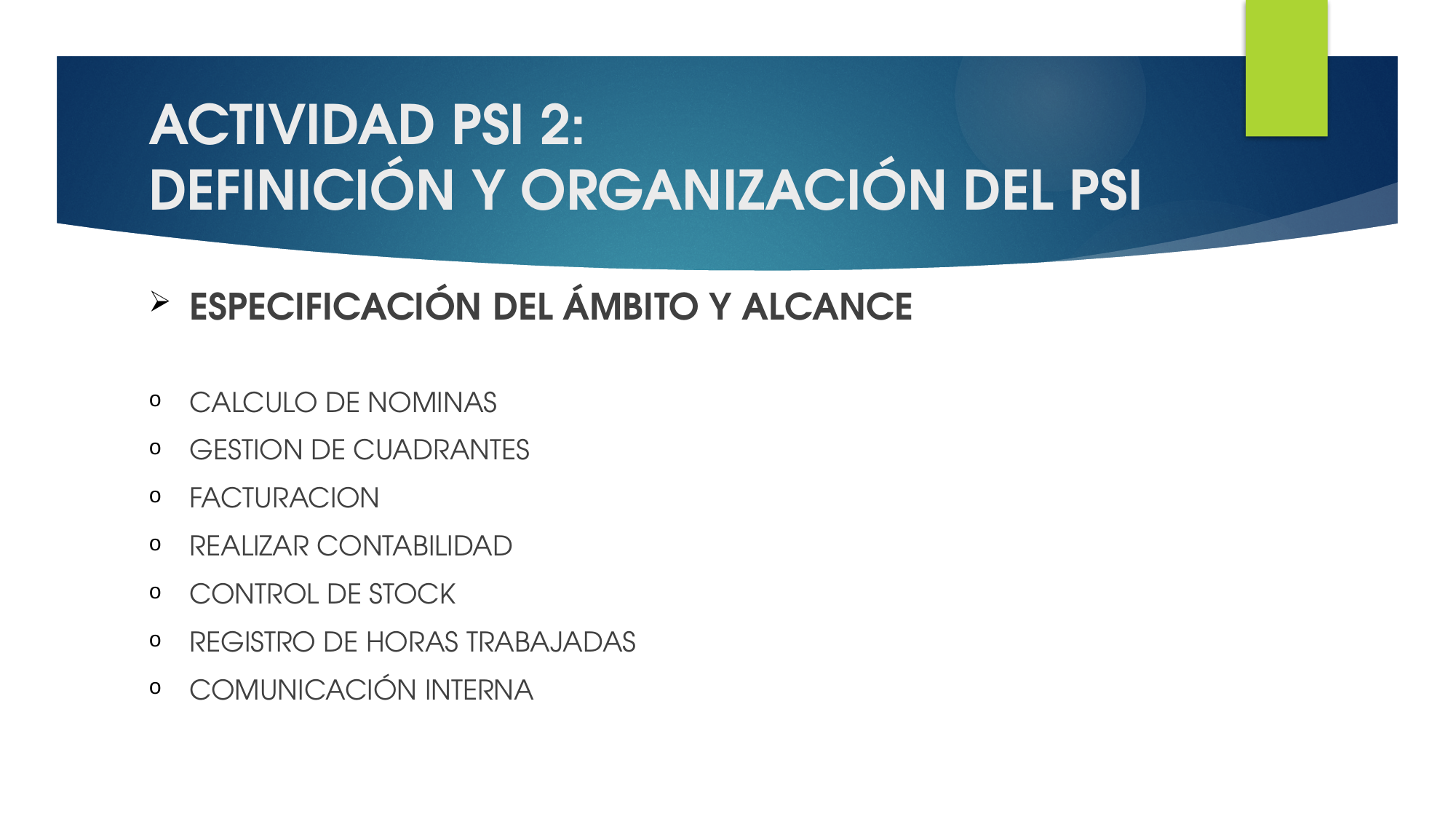

# ACTIVIDAD PSI 2: DEFINICIÓN Y ORGANIZACIÓN DEL PSI
Especificación del Ámbito y Alcance

CALCULO DE NOMINAS
GESTION DE CUADRANTES
FACTURACION
REALIZAR CONTABILIDAD
CONTROL DE STOCK
REGISTRO DE HORAS TRABAJADAS
COMUNICACIÓN INTERNA